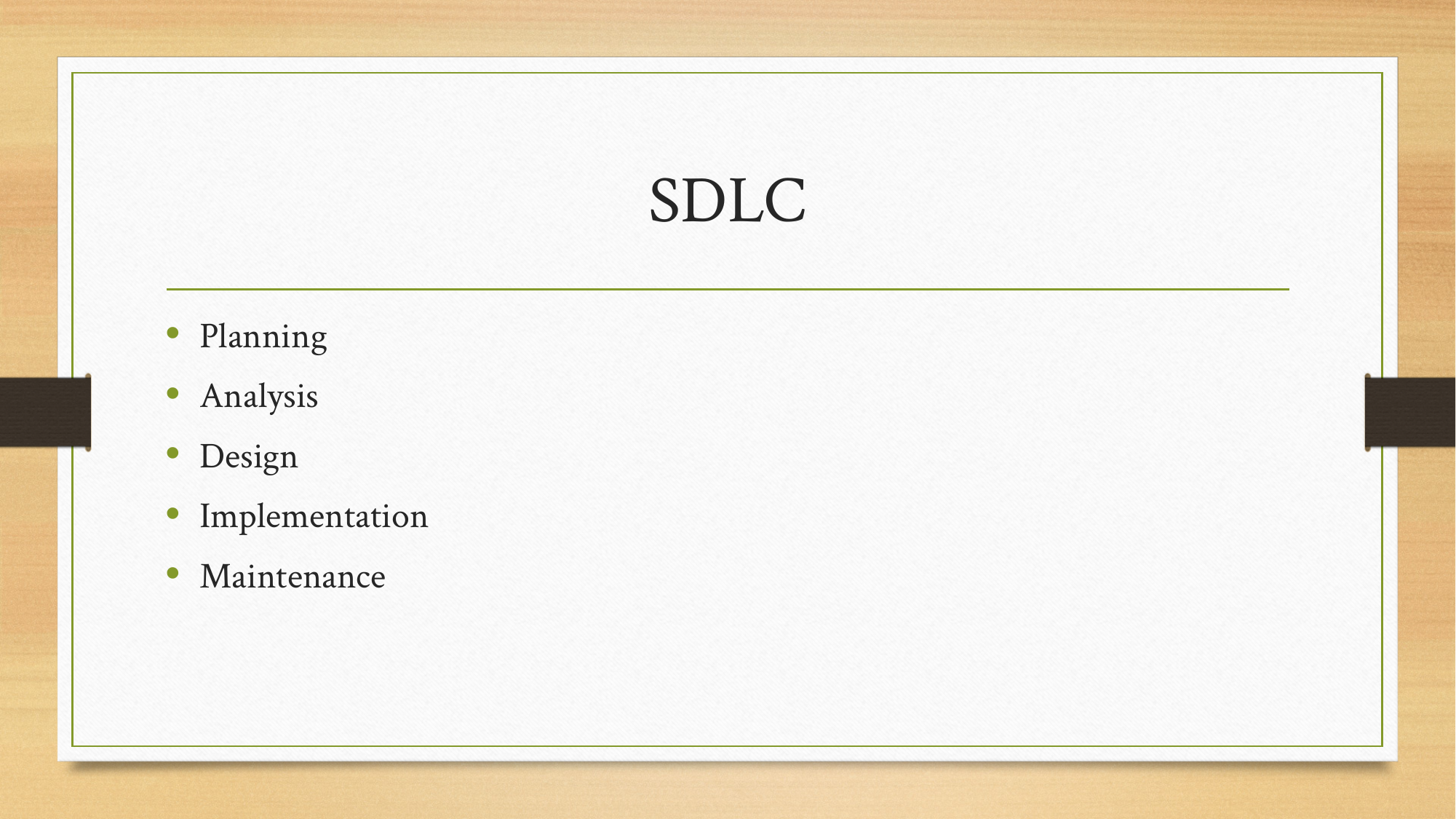

# SDLC
Planning
Analysis
Design
Implementation
Maintenance